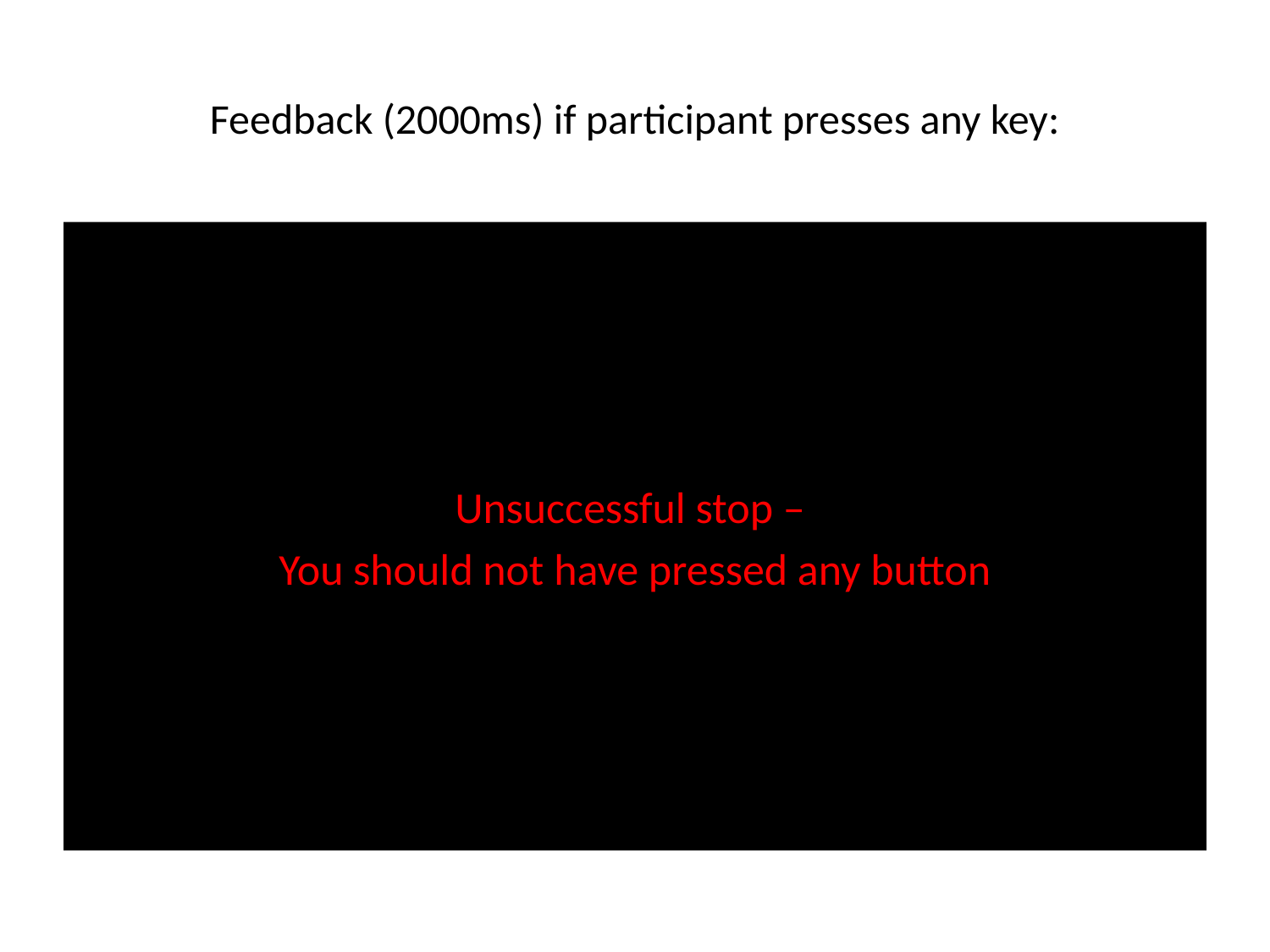

# Feedback (2000ms) if participant presses any key:
Unsuccessful stop –
You should not have pressed any button